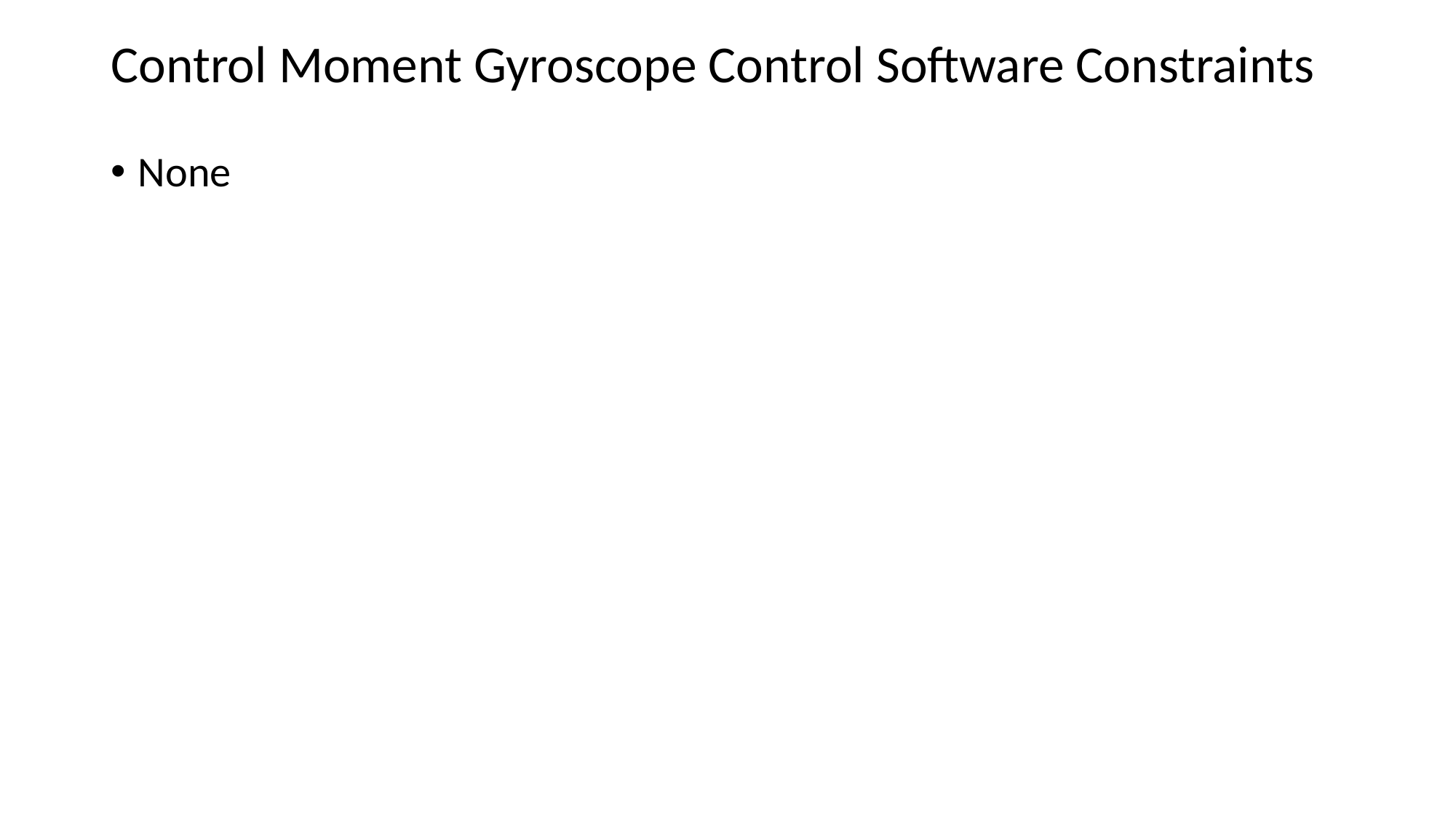

# Control Moment Gyroscope Control Software Constraints
None